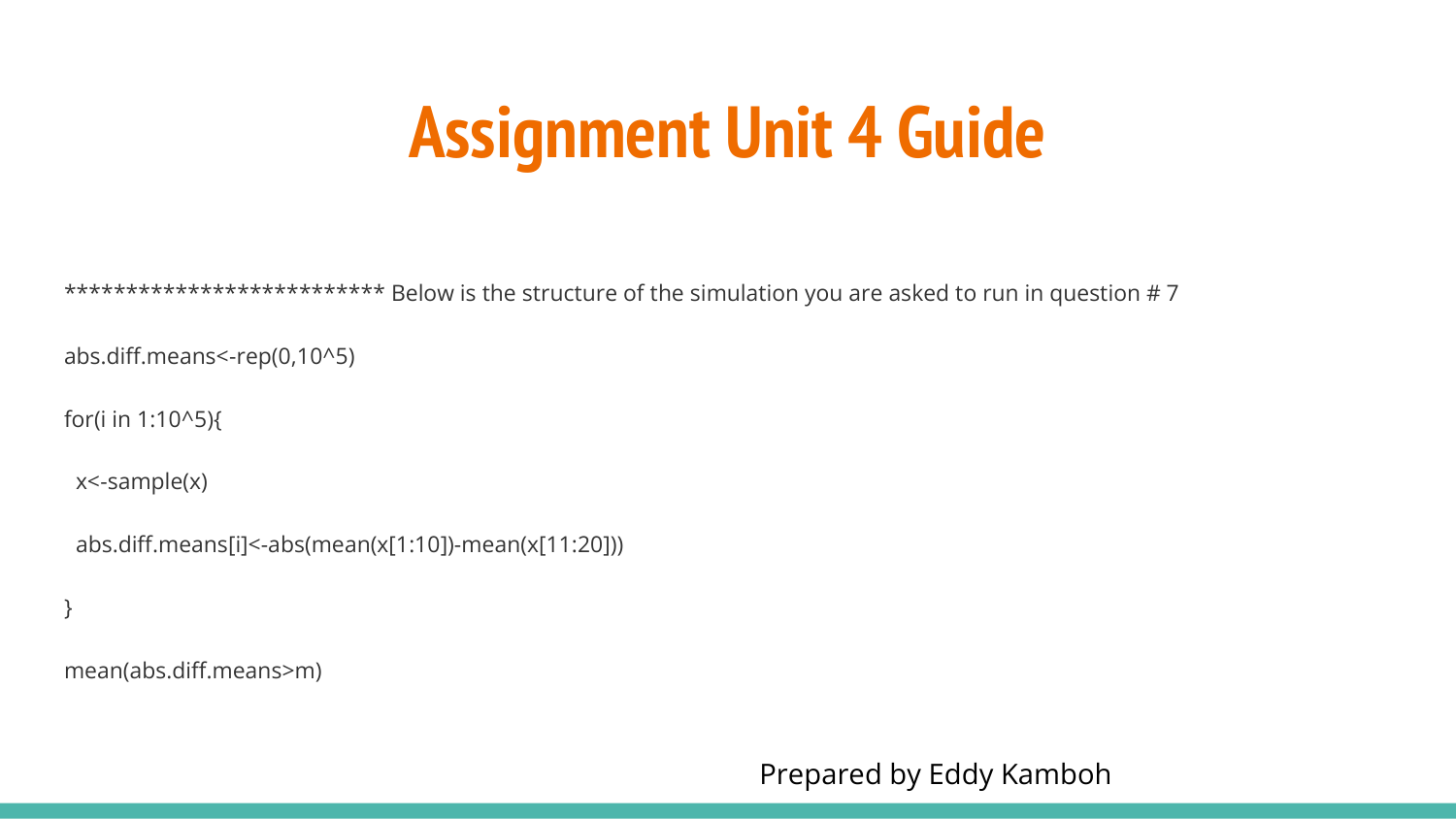

# Assignment Unit 4 Guide

************************** Below is the structure of the simulation you are asked to run in question # 7
abs.diff.means<-rep(0,10^5)
for(i in 1:10^5){
  x<-sample(x)
  abs.diff.means[i]<-abs(mean(x[1:10])-mean(x[11:20]))
}
mean(abs.diff.means>m)